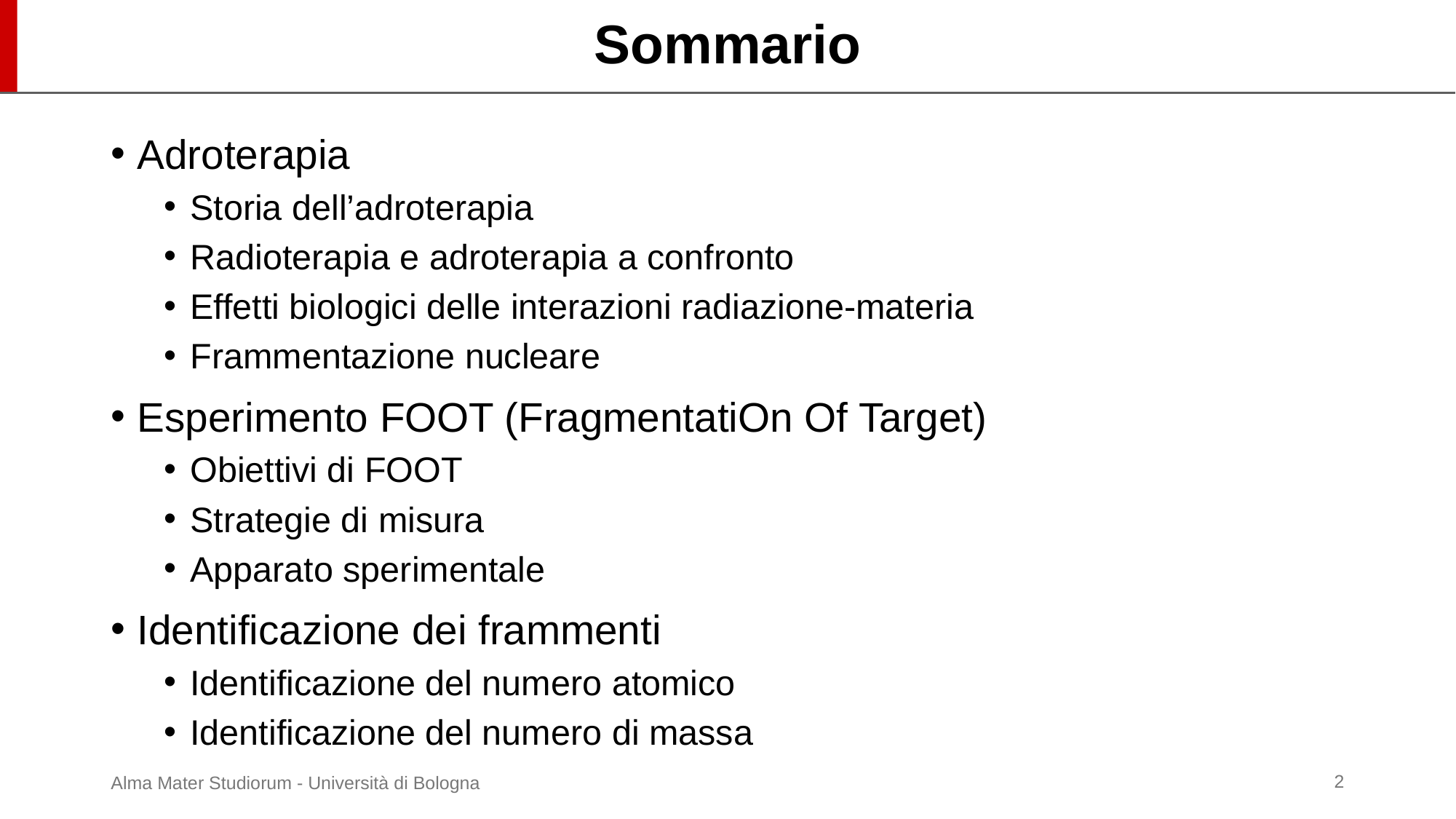

# Sommario
Adroterapia
Storia dell’adroterapia
Radioterapia e adroterapia a confronto
Effetti biologici delle interazioni radiazione-materia
Frammentazione nucleare
Esperimento FOOT (FragmentatiOn Of Target)
Obiettivi di FOOT
Strategie di misura
Apparato sperimentale
Identificazione dei frammenti
Identificazione del numero atomico
Identificazione del numero di massa
2
Alma Mater Studiorum - Università di Bologna